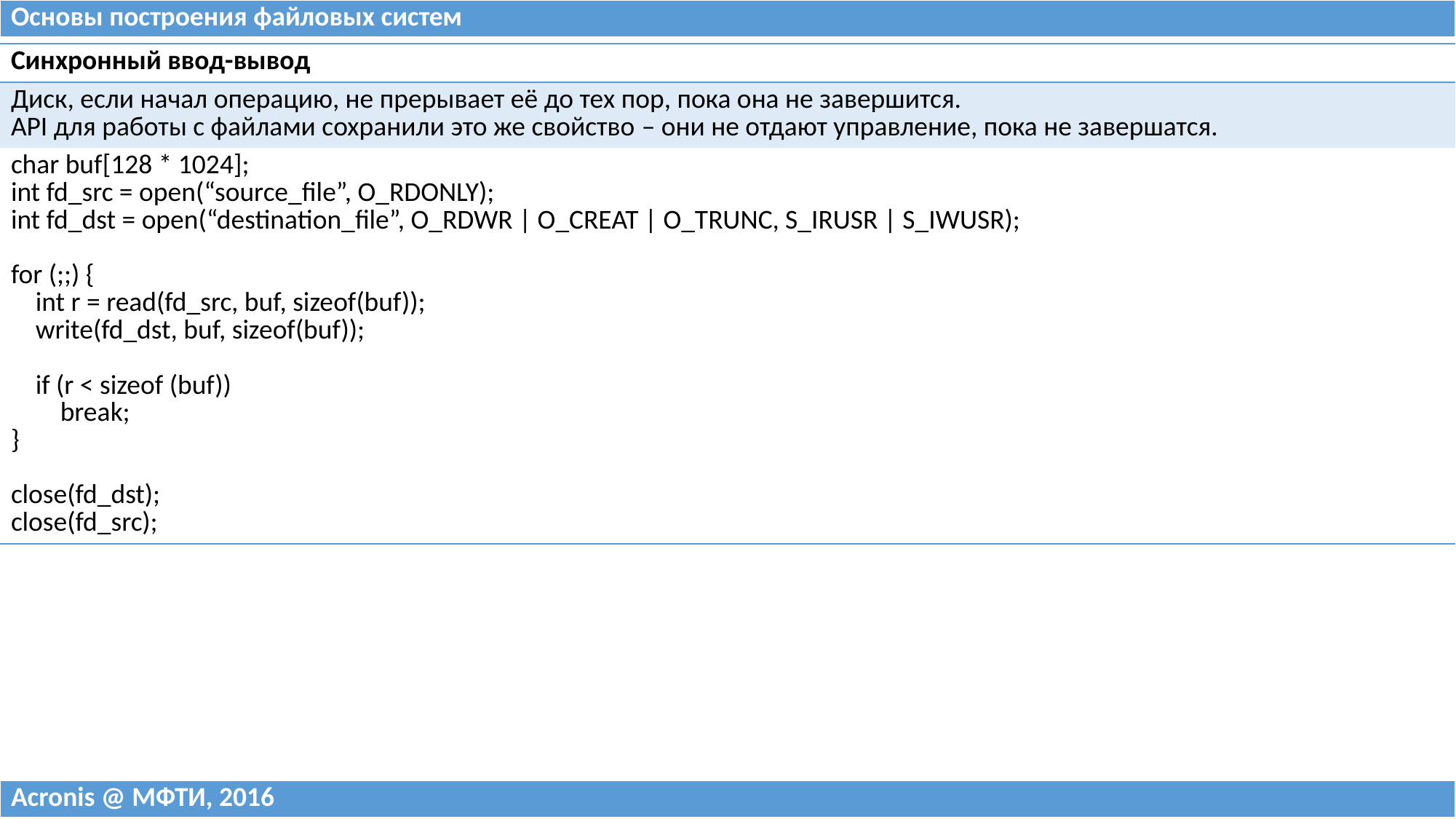

| Основы построения файловых систем |
| --- |
| Синхронный ввод-вывод |
| --- |
| Диск, если начал операцию, не прерывает её до тех пор, пока она не завершится. API для работы с файлами сохранили это же свойство – они не отдают управление, пока не завершатся. |
| char buf[128 \* 1024]; int fd\_src = open(“source\_file”, O\_RDONLY); int fd\_dst = open(“destination\_file”, O\_RDWR | O\_CREAT | O\_TRUNC, S\_IRUSR | S\_IWUSR); for (;;) { int r = read(fd\_src, buf, sizeof(buf)); write(fd\_dst, buf, sizeof(buf)); if (r < sizeof (buf)) break; } close(fd\_dst); close(fd\_src); |
| Acronis @ МФТИ, 2016 |
| --- |